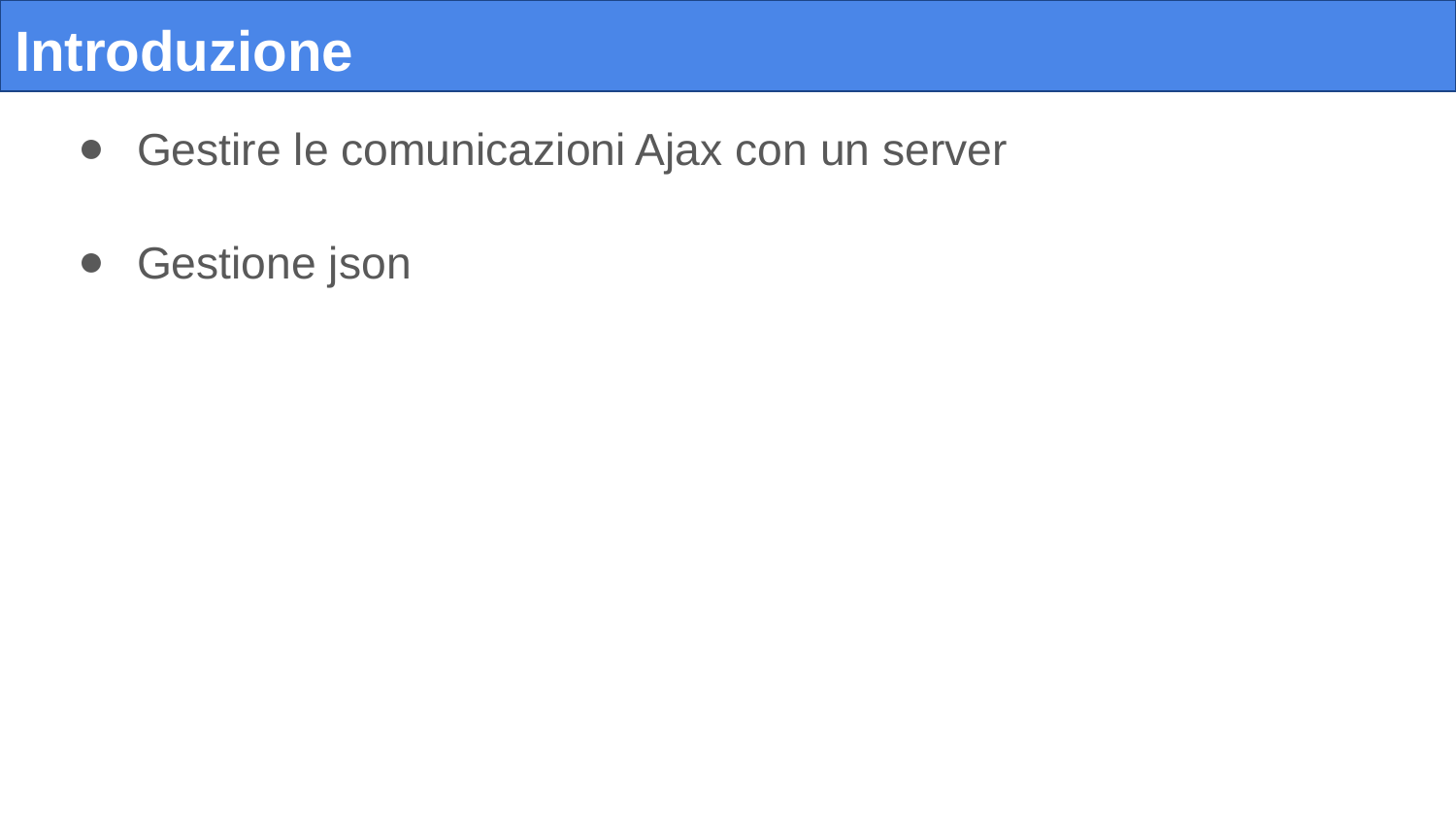

# Introduzione
Gestire le comunicazioni Ajax con un server
Gestione json